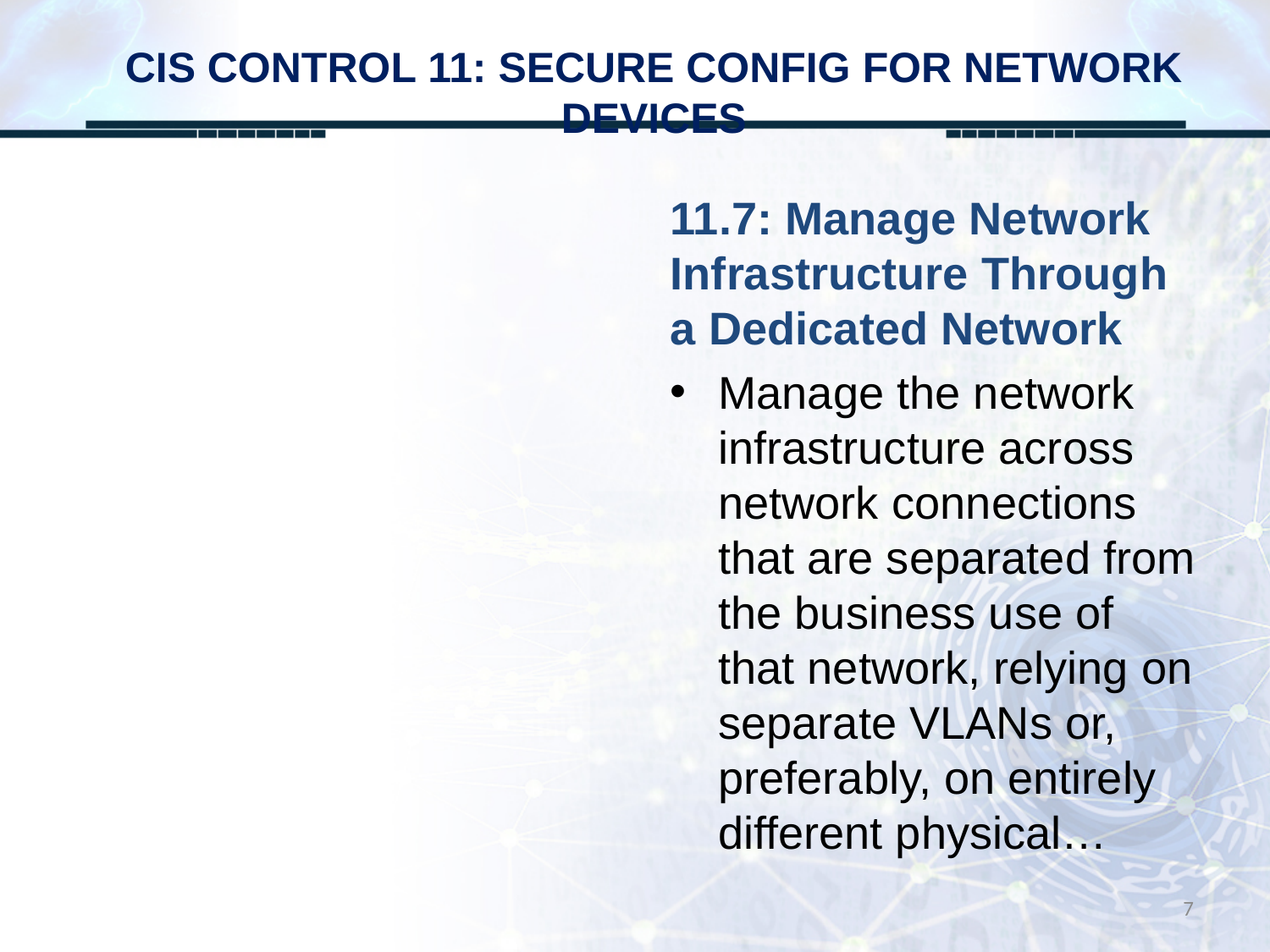

# CIS CONTROL 11: SECURE CONFIG FOR NETWORK DEVICES
11.7: Manage Network Infrastructure Through a Dedicated Network
Manage the network infrastructure across network connections that are separated from the business use of that network, relying on separate VLANs or, preferably, on entirely different physical…
7